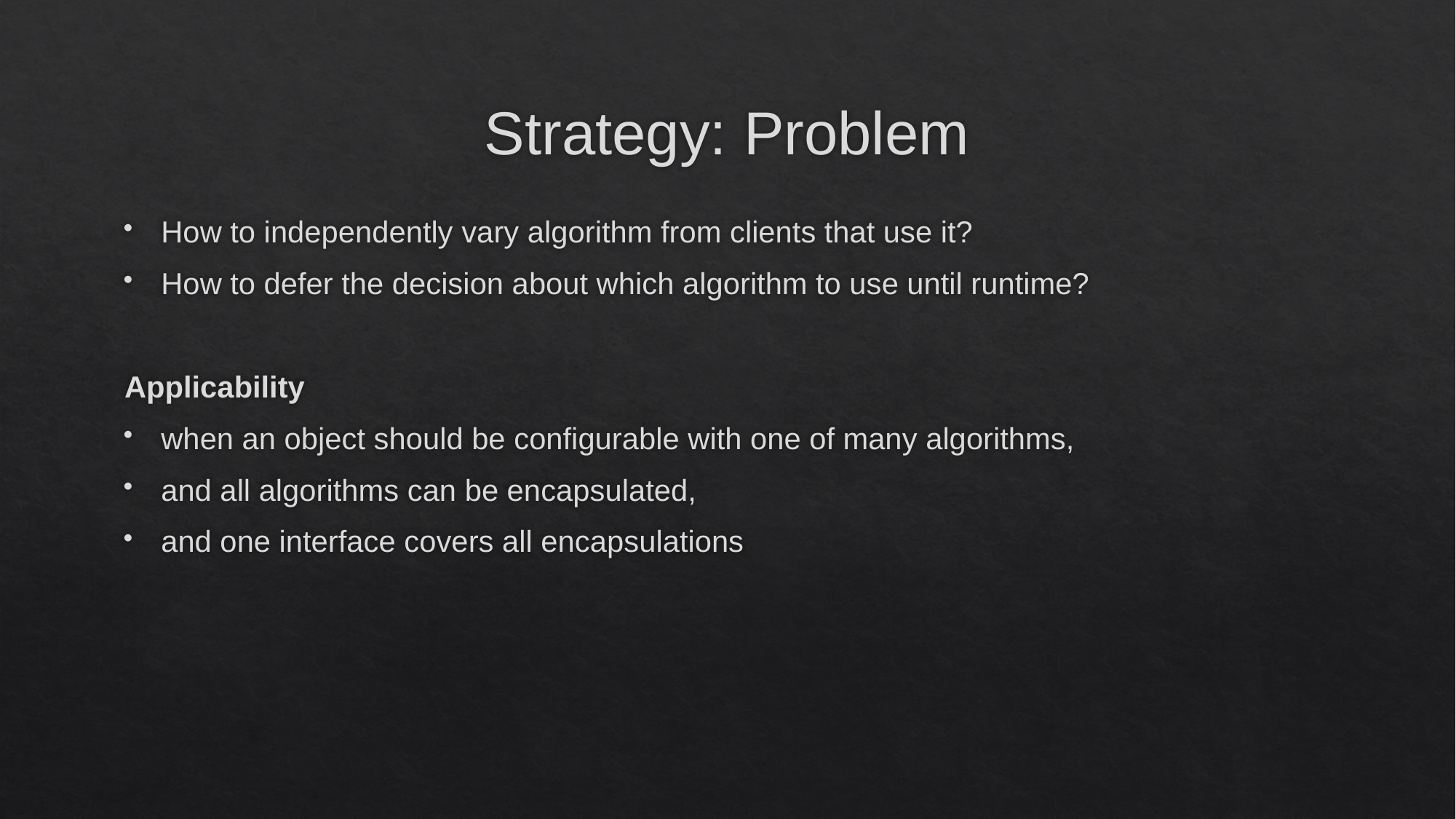

# Strategy: Problem
How to independently vary algorithm from clients that use it?
How to defer the decision about which algorithm to use until runtime?

Applicability
when an object should be configurable with one of many algorithms,
and all algorithms can be encapsulated,
and one interface covers all encapsulations